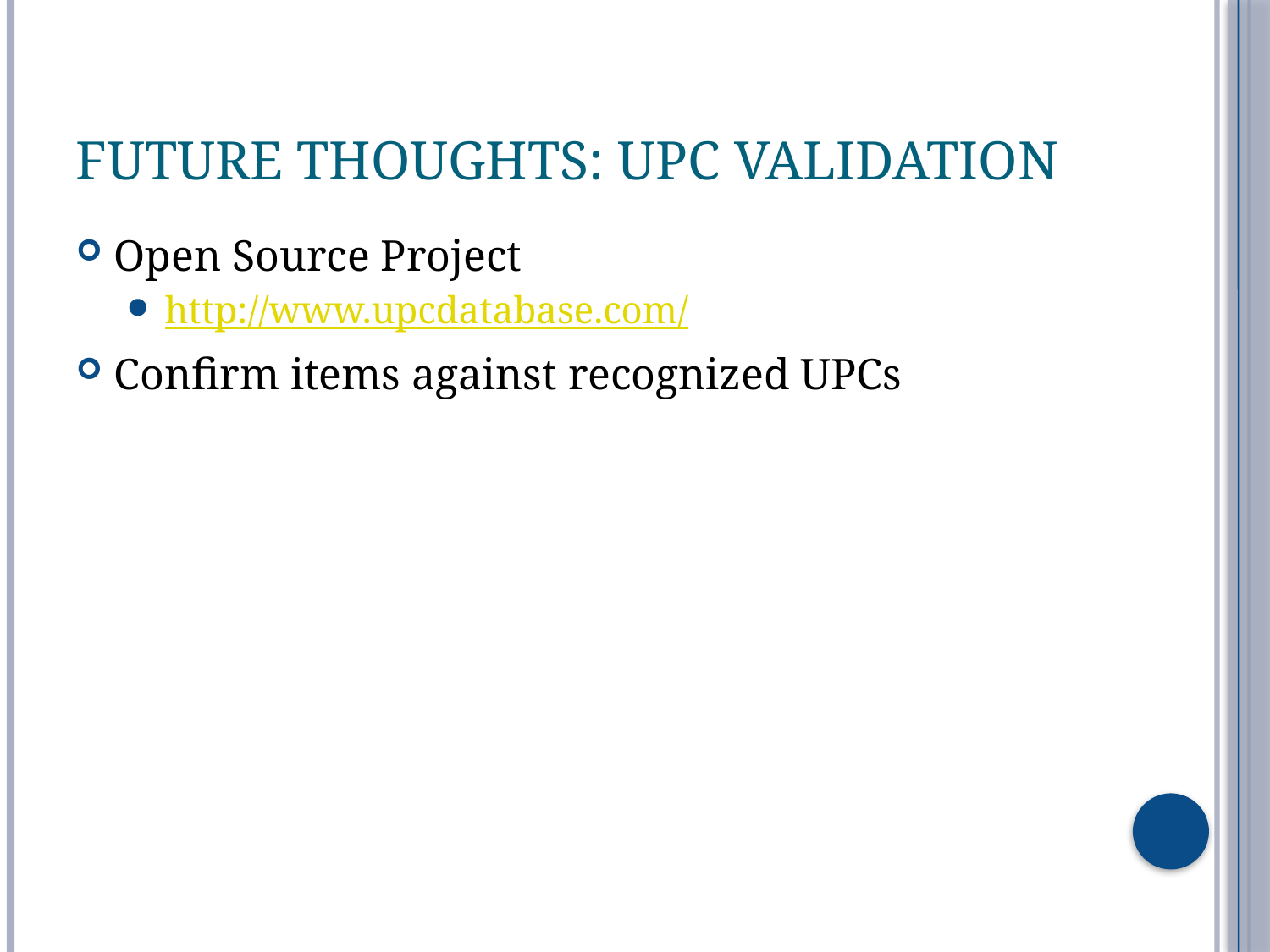

# Future Thoughts: UPC Validation
Open Source Project
http://www.upcdatabase.com/
Confirm items against recognized UPCs